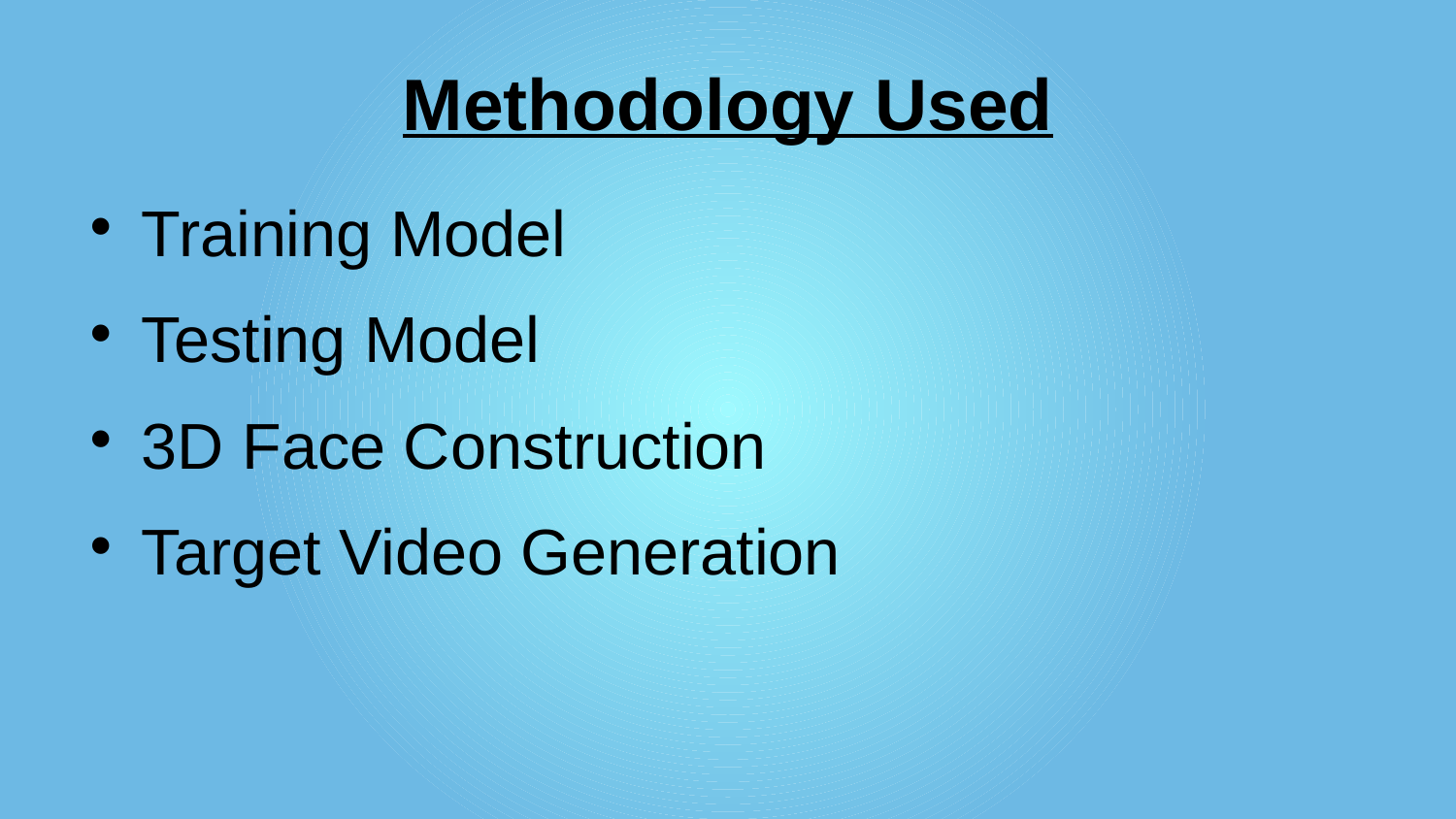

Methodology Used
Training Model
Testing Model
3D Face Construction
Target Video Generation